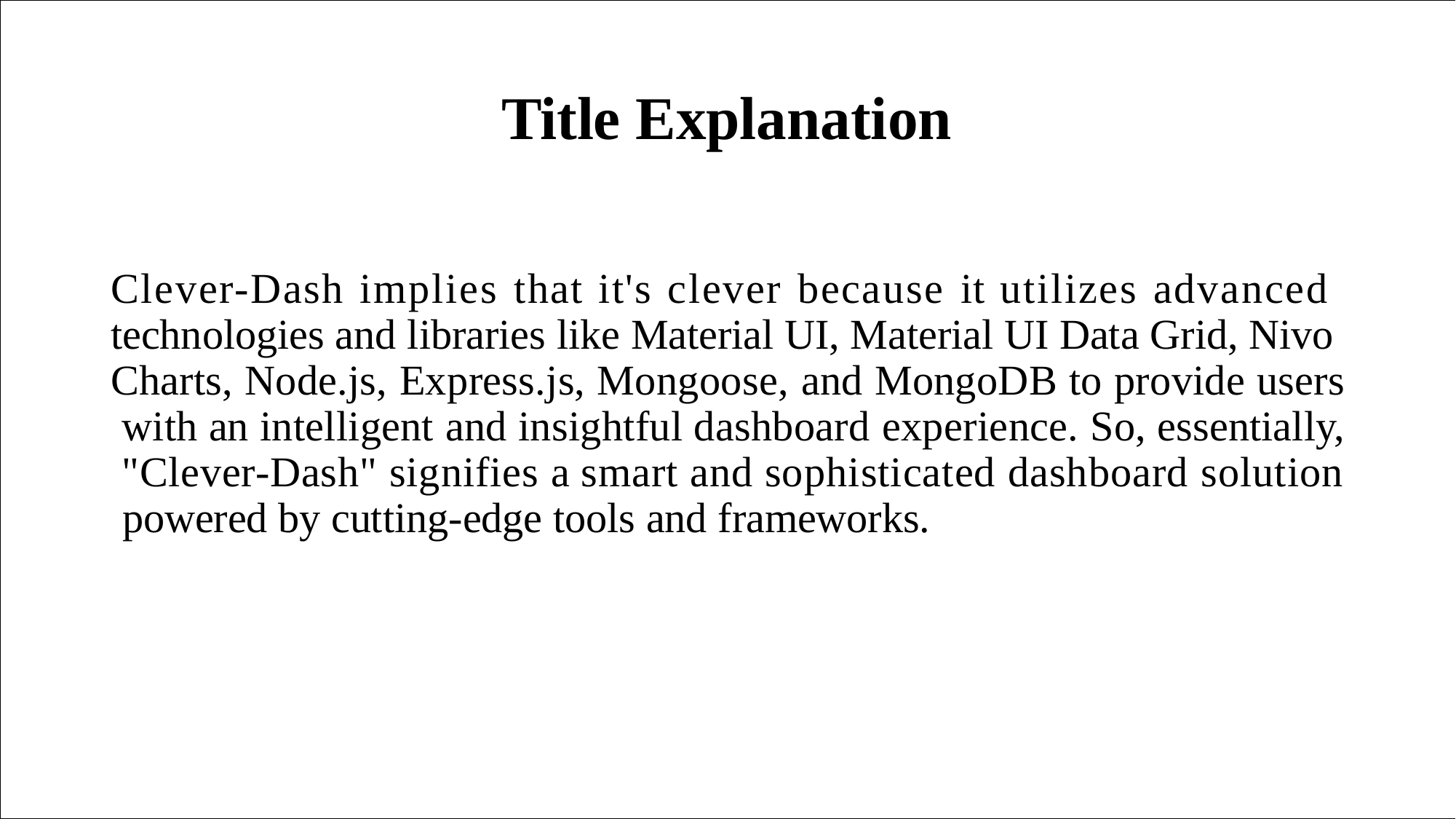

# Title Explanation
Clever-Dash implies that it's clever because it utilizes advanced  technologies and libraries like Material UI, Material UI Data Grid, Nivo  Charts, Node.js, Express.js, Mongoose, and MongoDB to provide users  with an intelligent and insightful dashboard experience. So, essentially,  "Clever-Dash" signifies a smart and sophisticated dashboard solution  powered by cutting-edge tools and frameworks.